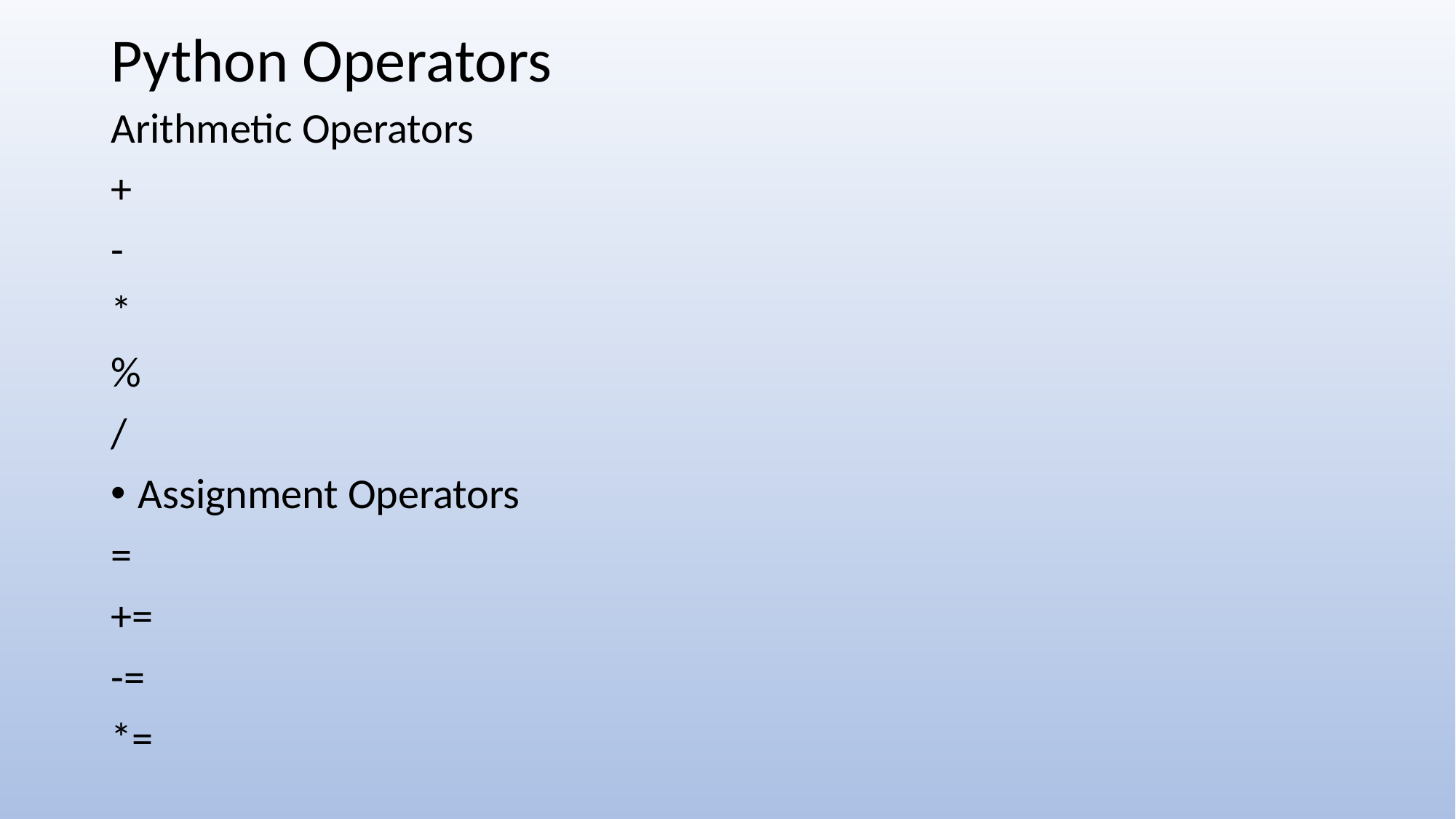

# Python Operators
Arithmetic Operators
+
-
*
%
/
Assignment Operators
=
+=
-=
*=